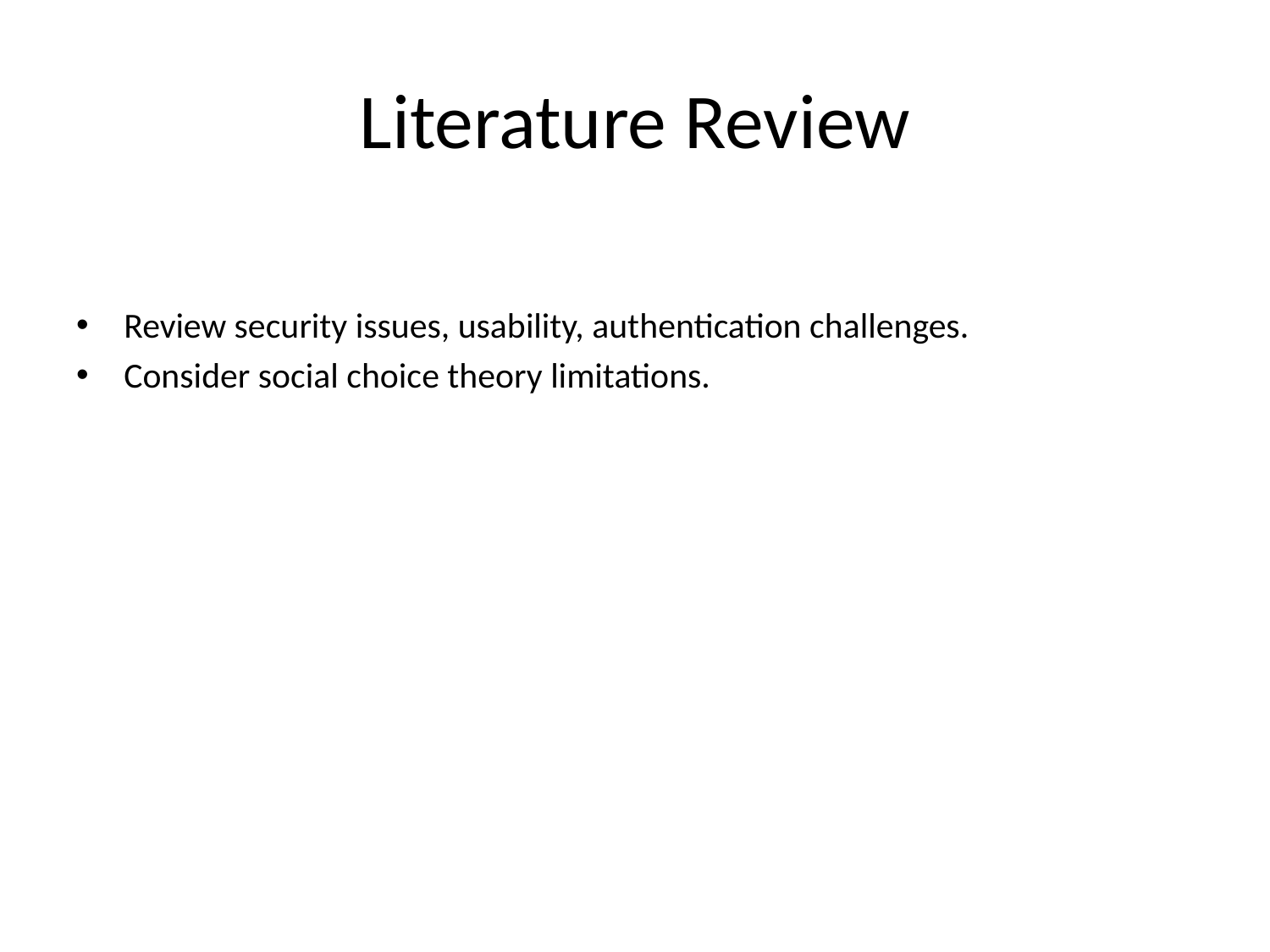

# Literature Review

Review security issues, usability, authentication challenges.
Consider social choice theory limitations.